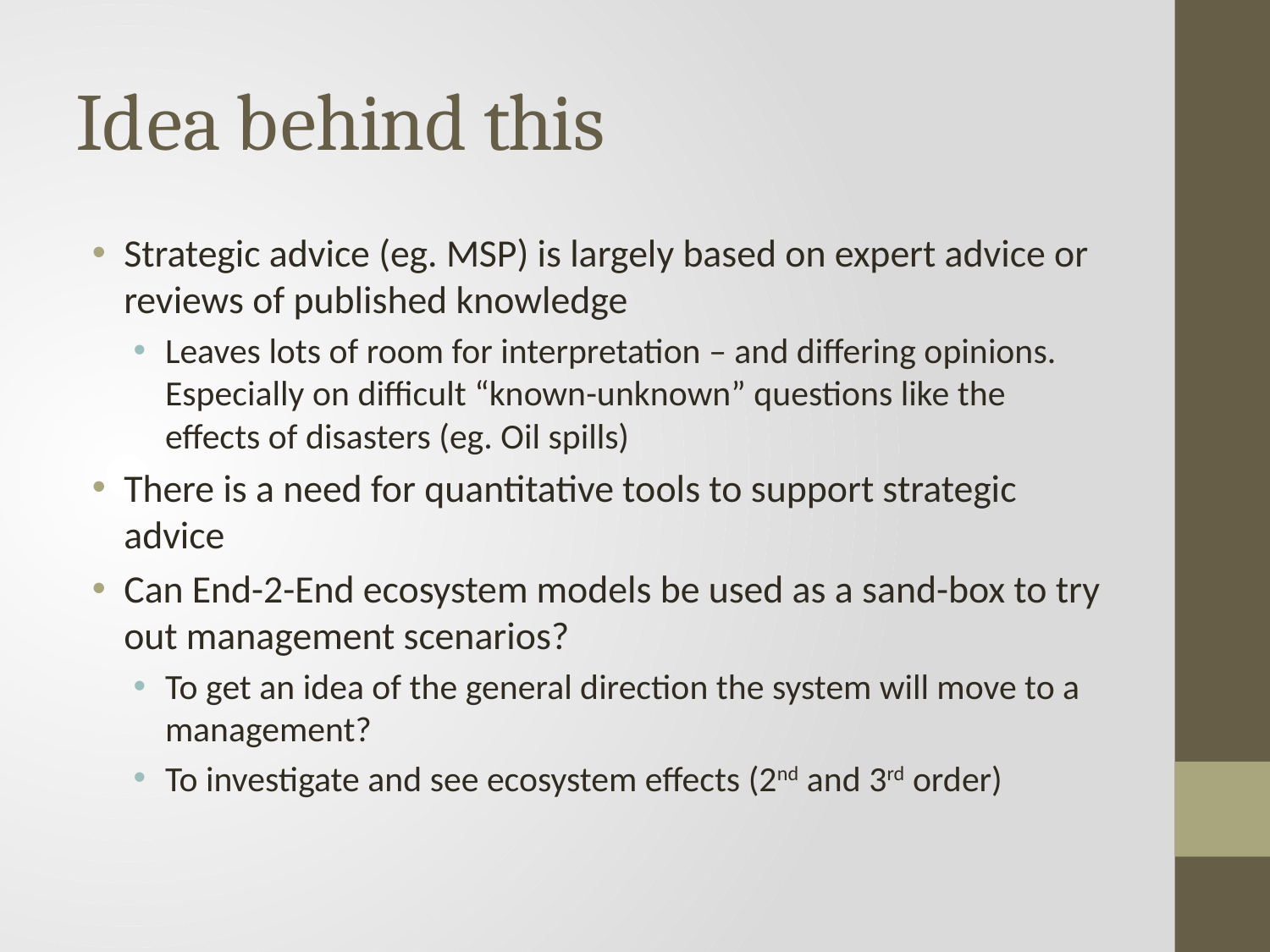

# Idea behind this
Strategic advice (eg. MSP) is largely based on expert advice or reviews of published knowledge
Leaves lots of room for interpretation – and differing opinions. Especially on difficult “known-unknown” questions like the effects of disasters (eg. Oil spills)
There is a need for quantitative tools to support strategic advice
Can End-2-End ecosystem models be used as a sand-box to try out management scenarios?
To get an idea of the general direction the system will move to a management?
To investigate and see ecosystem effects (2nd and 3rd order)